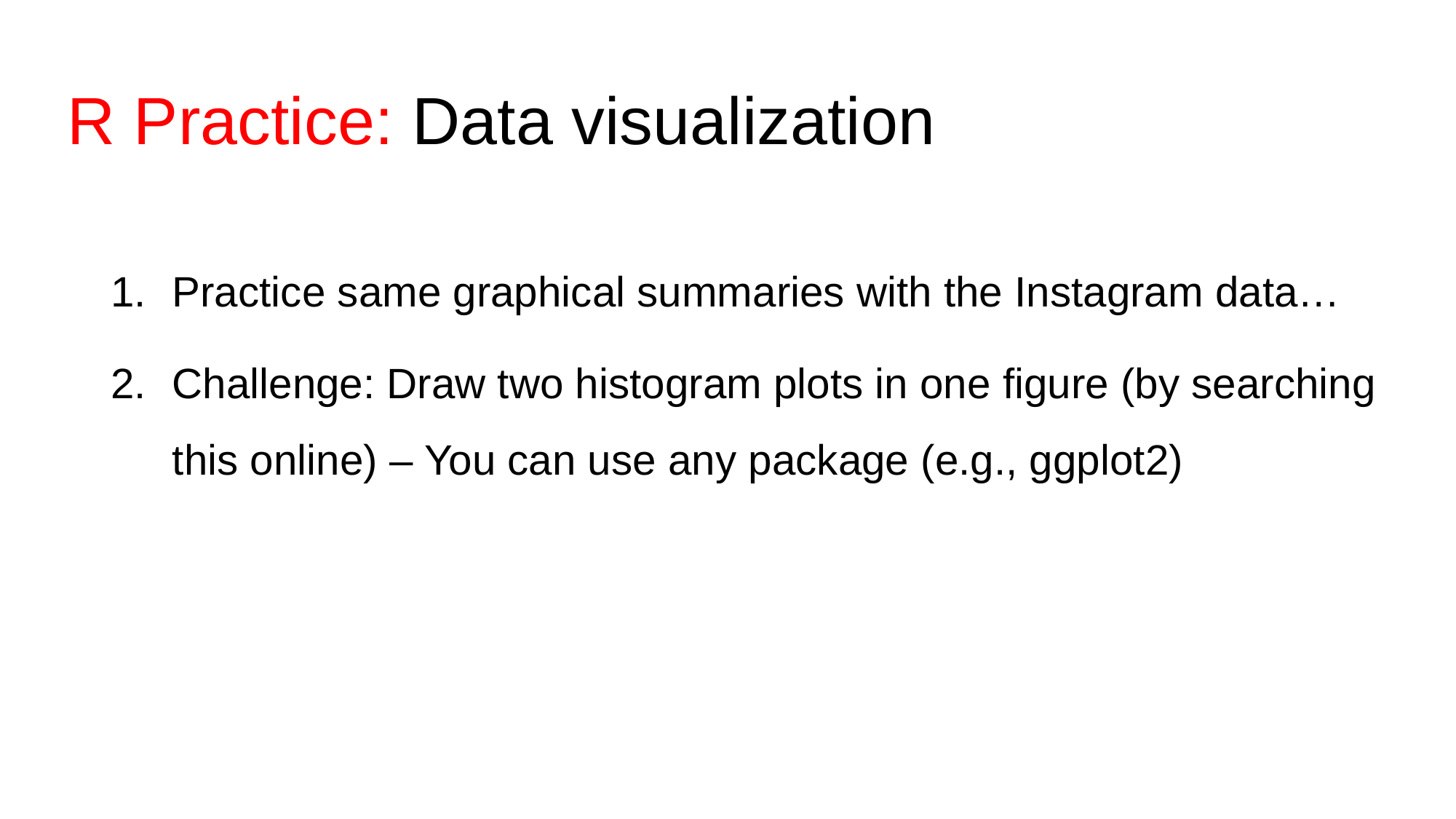

# R Practice: Data visualization
Practice same graphical summaries with the Instagram data…
Challenge: Draw two histogram plots in one figure (by searching this online) – You can use any package (e.g., ggplot2)